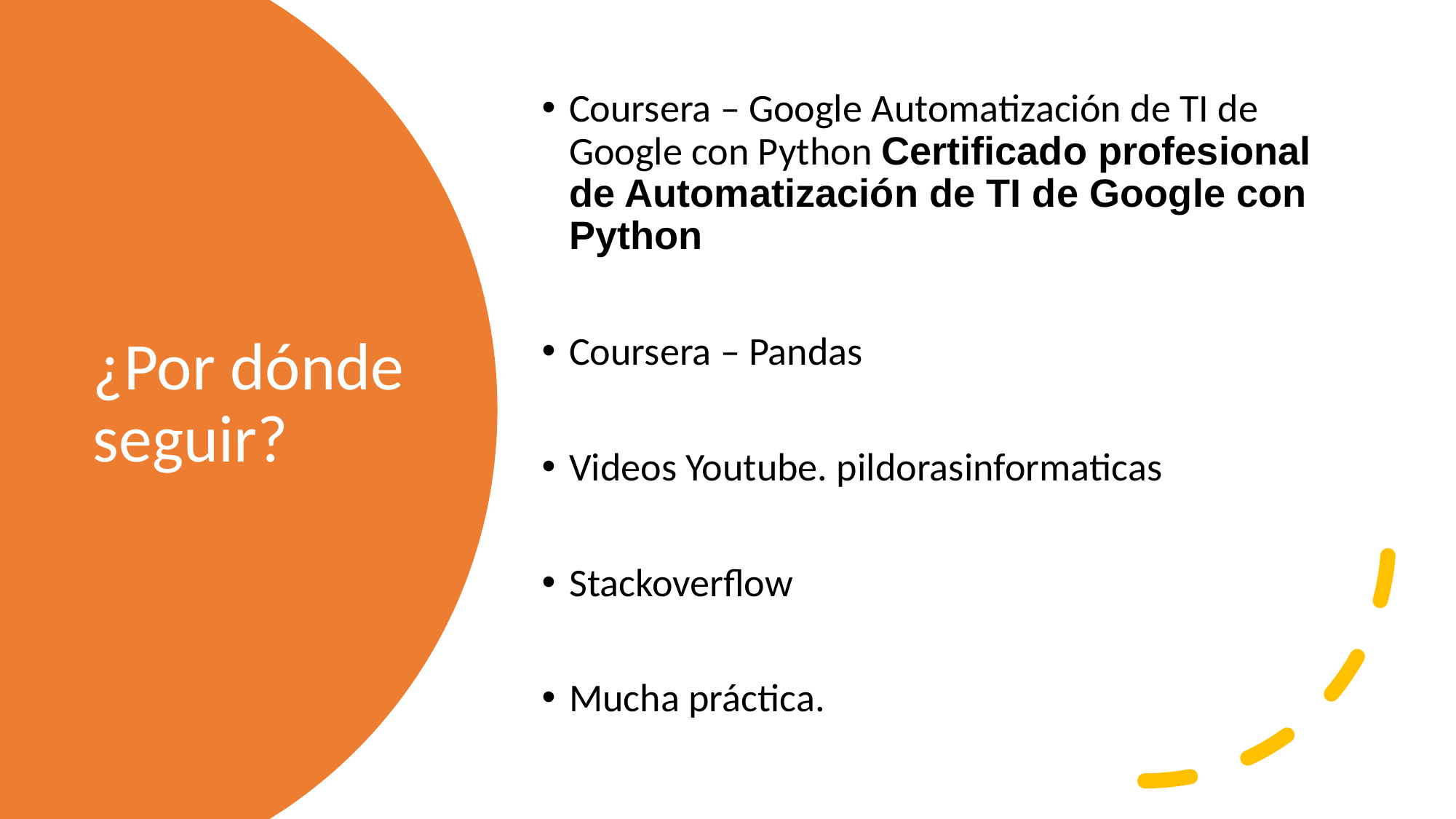

Coursera – Google Automatización de TI de Google con Python Certificado profesional de Automatización de TI de Google con Python

Coursera – Pandas

Videos Youtube. pildorasinformaticas

Stackoverflow

Mucha práctica.
# ¿Por dónde seguir?